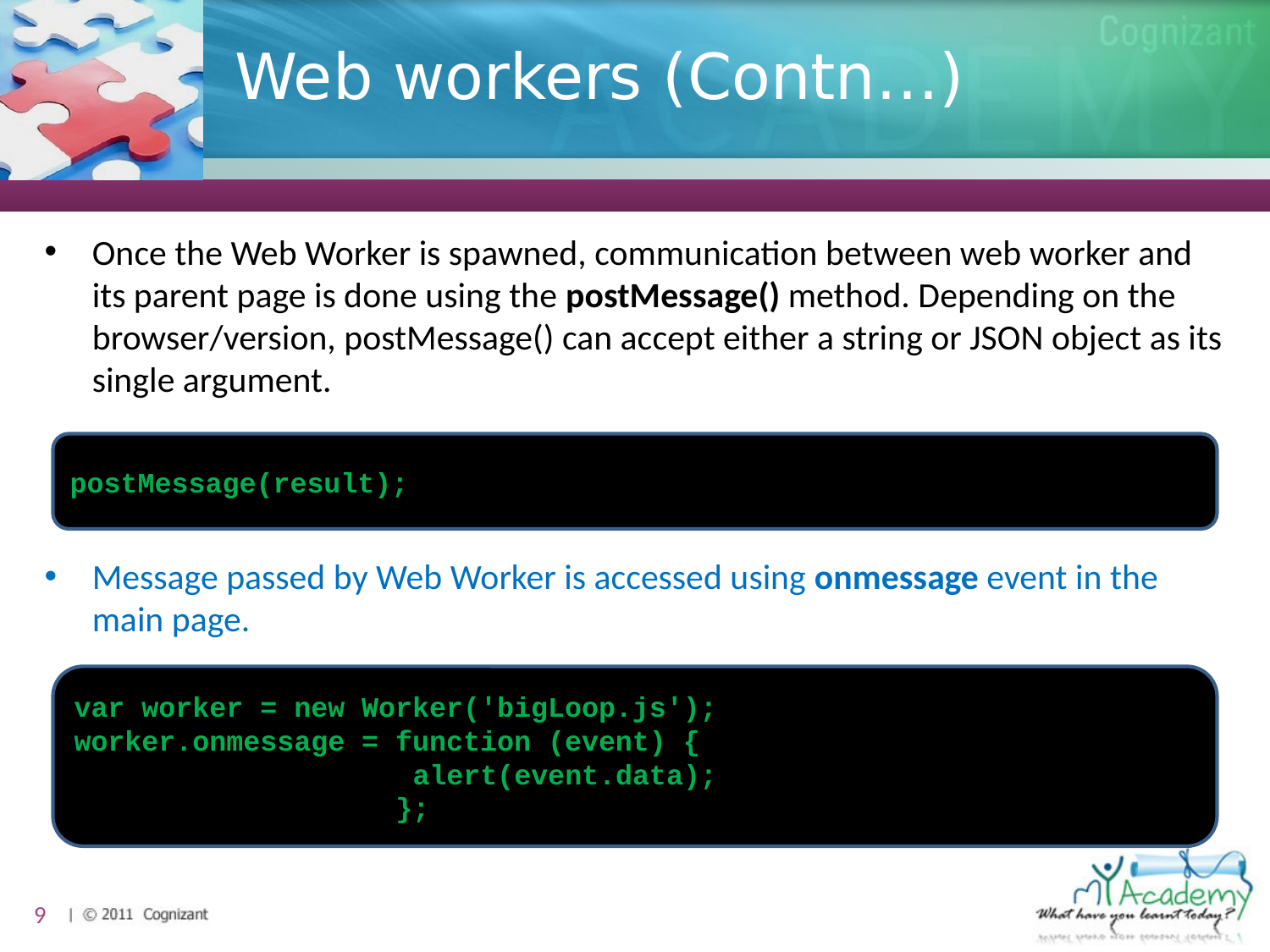

# Web workers (Contn…)
Once the Web Worker is spawned, communication between web worker and its parent page is done using the postMessage() method. Depending on the browser/version, postMessage() can accept either a string or JSON object as its single argument.

Message passed by Web Worker is accessed using onmessage event in the main page.
postMessage(result);
var worker = new Worker('bigLoop.js');
worker.onmessage = function (event) {
		     alert(event.data);
		    };
9